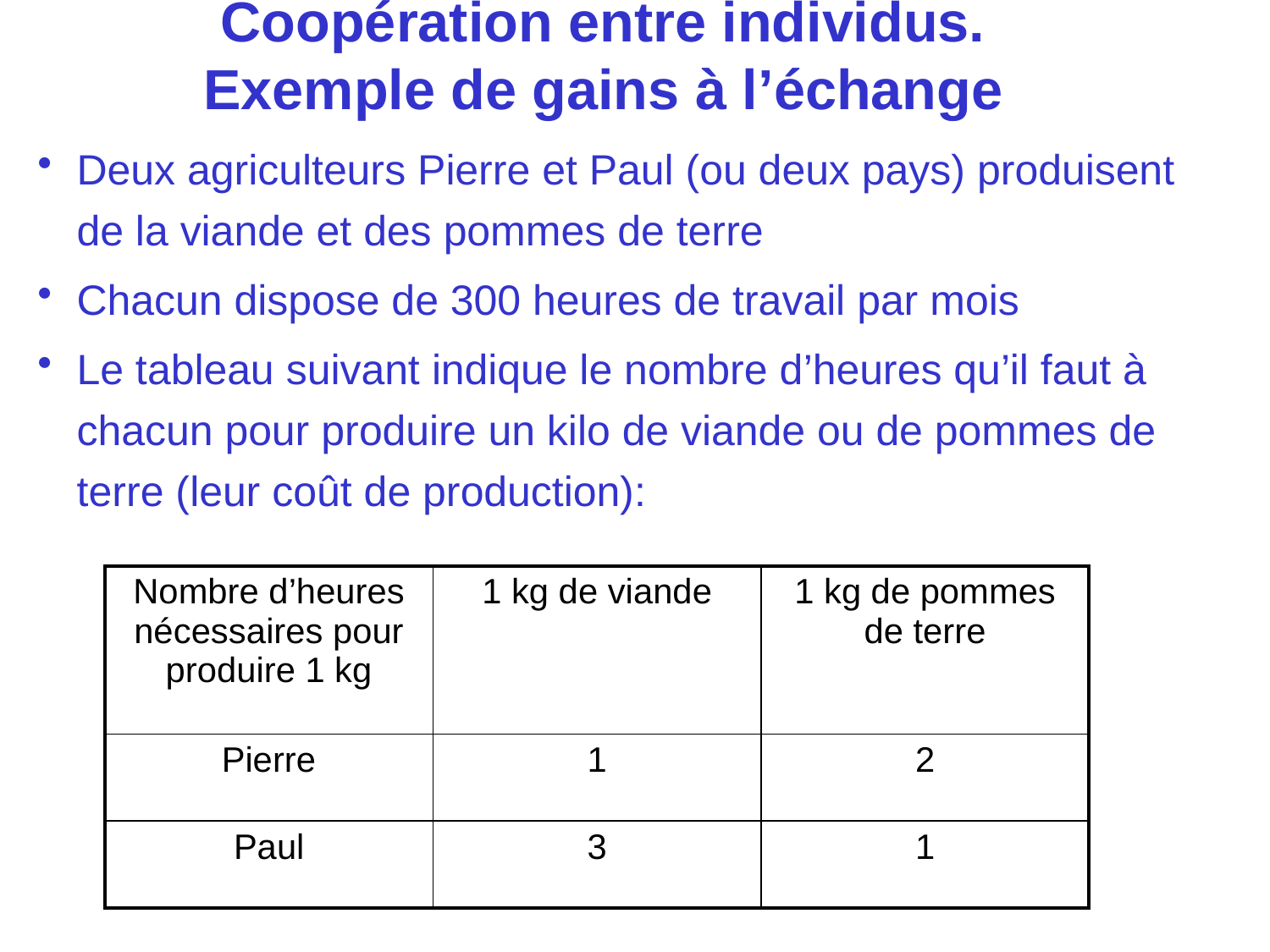

# Coopération entre individus. Exemple de gains à l’échange
Deux agriculteurs Pierre et Paul (ou deux pays) produisent de la viande et des pommes de terre
Chacun dispose de 300 heures de travail par mois
Le tableau suivant indique le nombre d’heures qu’il faut à chacun pour produire un kilo de viande ou de pommes de terre (leur coût de production):
| Nombre d’heures nécessaires pour produire 1 kg | 1 kg de viande | 1 kg de pommes de terre |
| --- | --- | --- |
| Pierre | 1 | 2 |
| Paul | 3 | 1 |